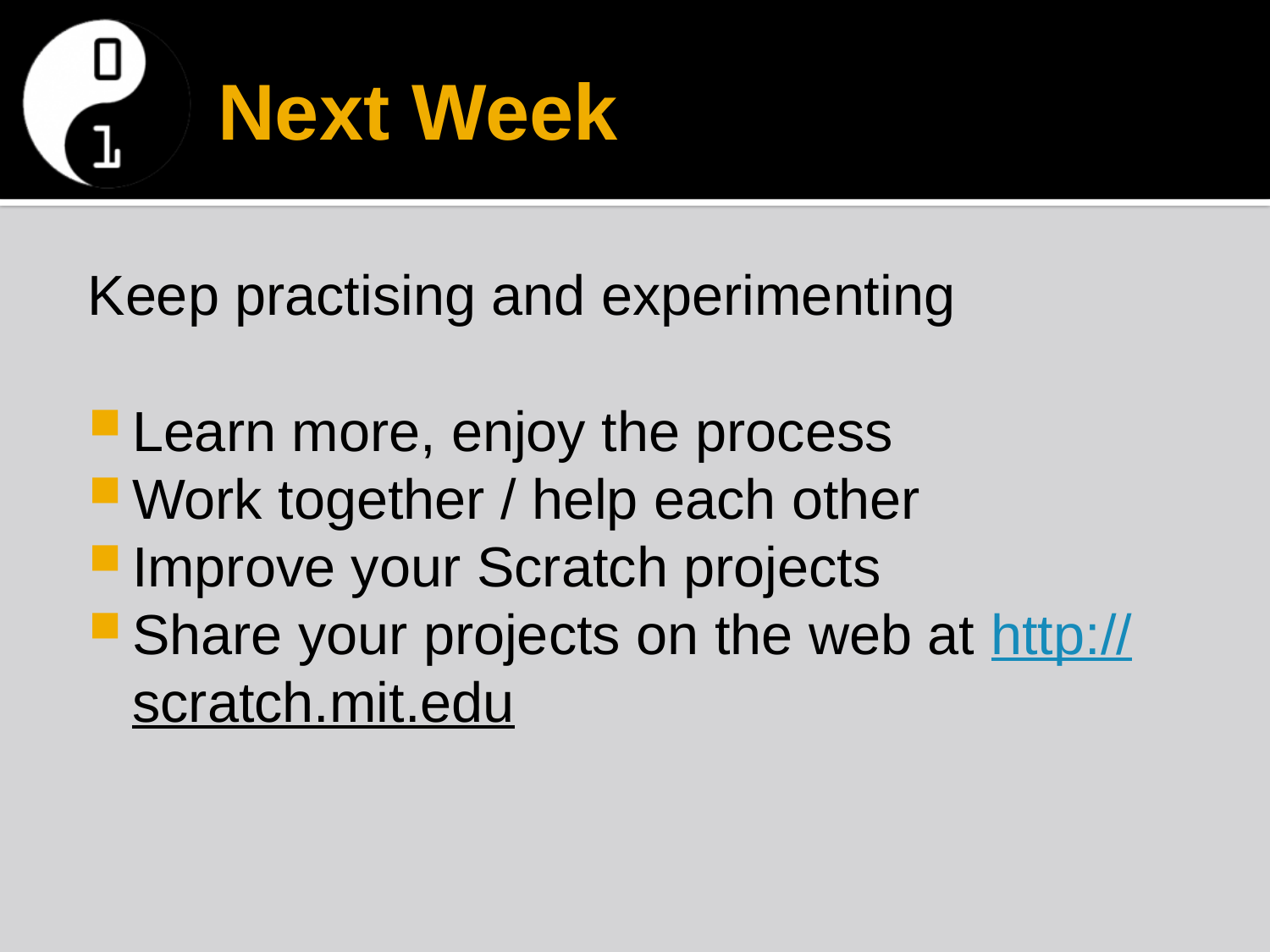

# Next Week
Keep practising and experimenting

Learn more, enjoy the process
Work together / help each other
Improve your Scratch projects
Share your projects on the web at http://scratch.mit.edu